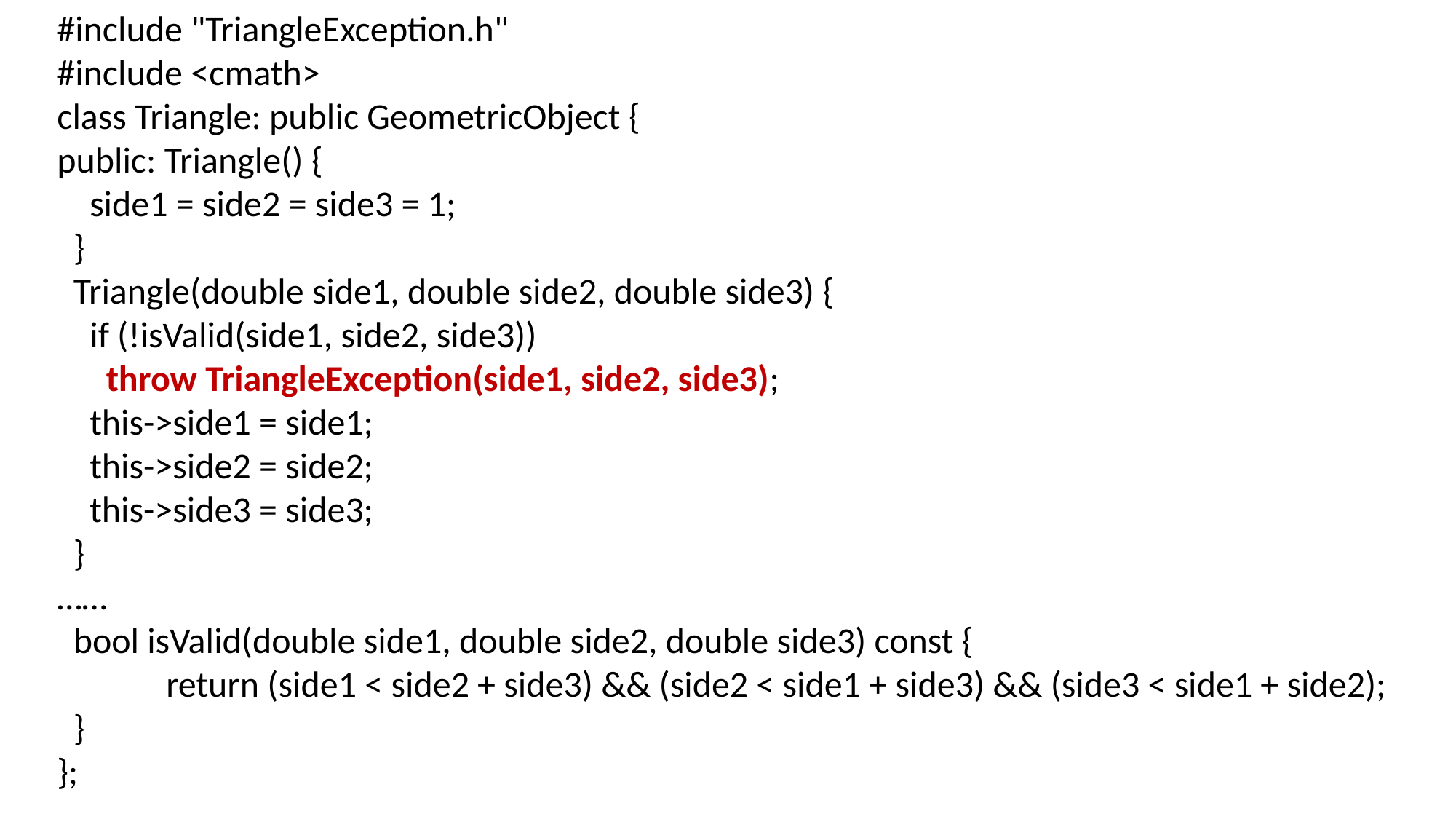

#include "TriangleException.h"
#include <cmath>
class Triangle: public GeometricObject {
public: Triangle() {
    side1 = side2 = side3 = 1;
  }
  Triangle(double side1, double side2, double side3) {
    if (!isValid(side1, side2, side3))
      throw TriangleException(side1, side2, side3);
    this->side1 = side1;
    this->side2 = side2;
    this->side3 = side3;
  }
……
  bool isValid(double side1, double side2, double side3) const {
	return (side1 < side2 + side3) && (side2 < side1 + side3) && (side3 < side1 + side2);
  }
};